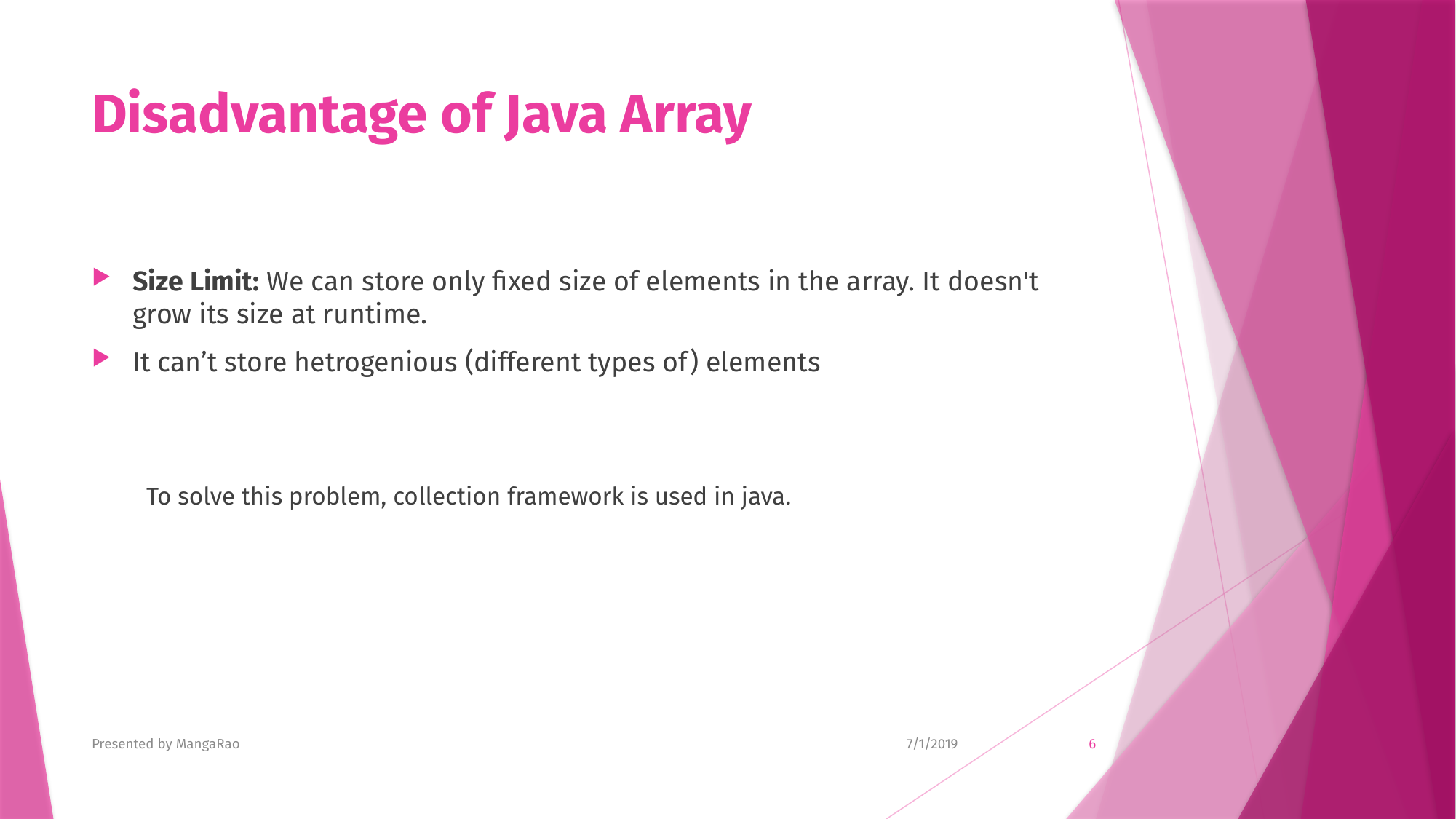

# Disadvantage of Java Array
Size Limit: We can store only fixed size of elements in the array. It doesn't grow its size at runtime.
It can’t store hetrogenious (different types of) elements

To solve this problem, collection framework is used in java.
Presented by MangaRao
7/1/2019
6